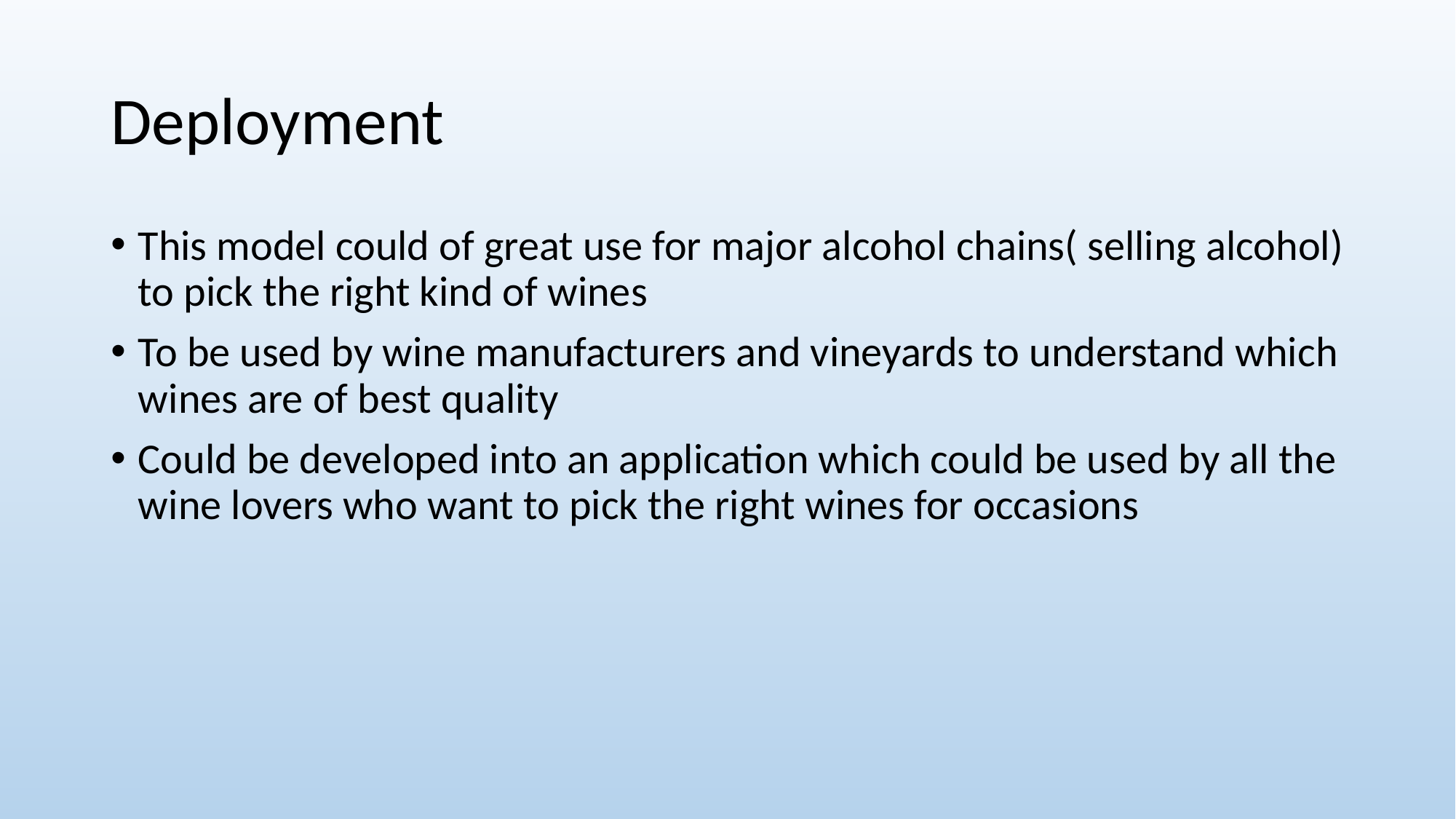

# Deployment
This model could of great use for major alcohol chains( selling alcohol) to pick the right kind of wines
To be used by wine manufacturers and vineyards to understand which wines are of best quality
Could be developed into an application which could be used by all the wine lovers who want to pick the right wines for occasions